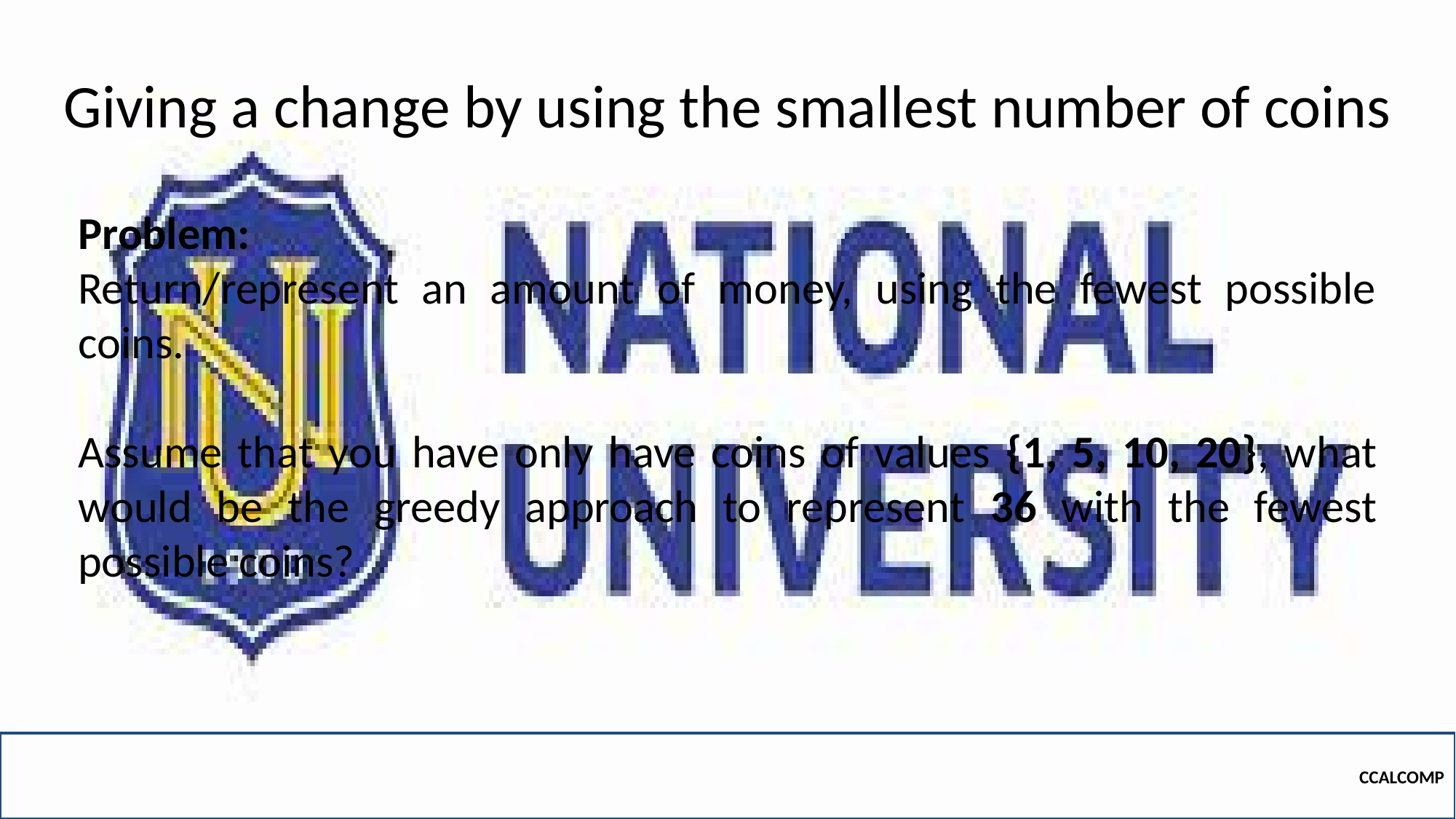

# Giving a change by using the smallest number of coins
Problem:
Return/represent an amount of money, using the fewest possible coins.

Assume that you have only have coins of values {1, 5, 10, 20}, what would be the greedy approach to represent 36 with the fewest possible coins?
CCALCOMP